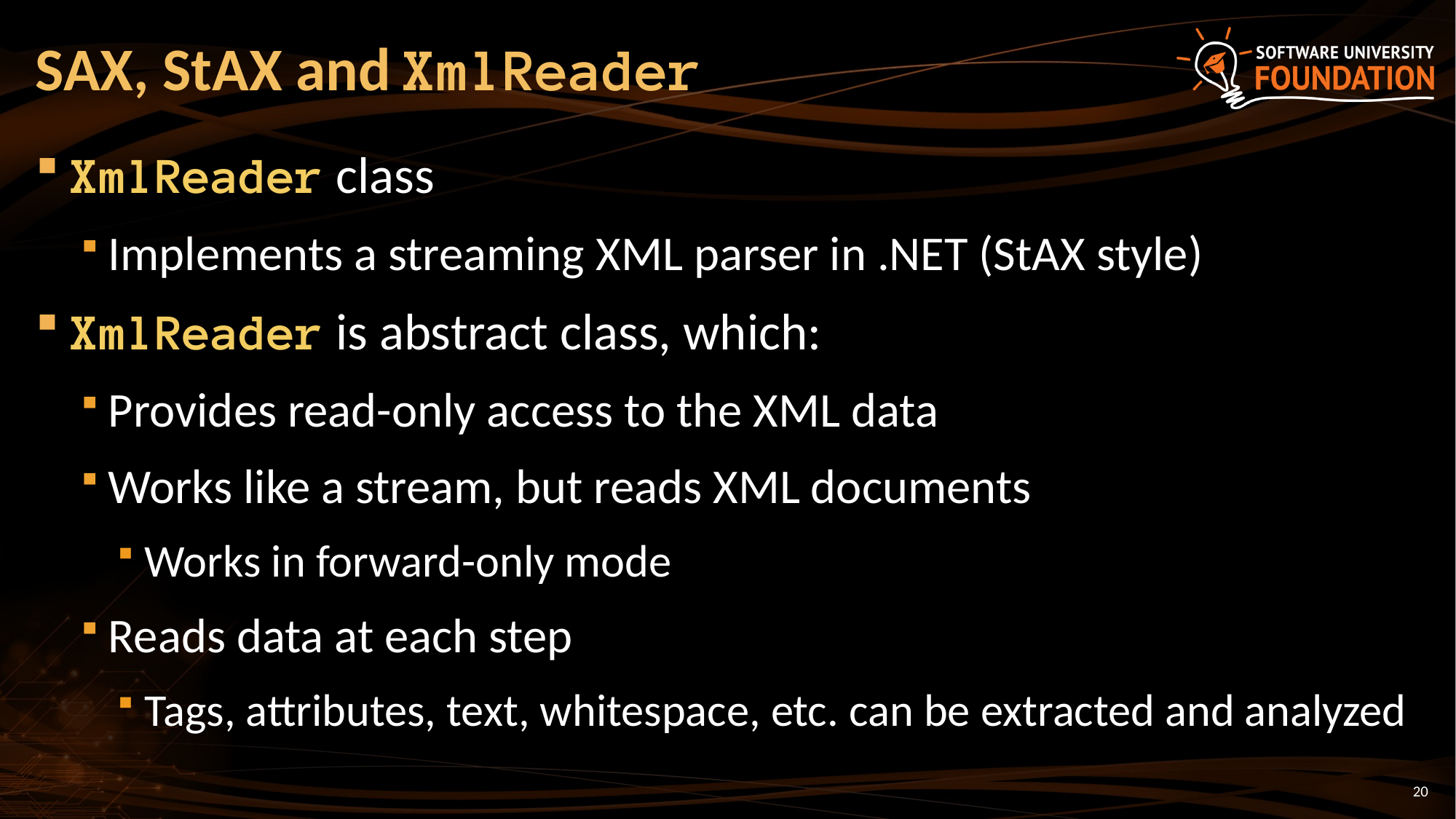

# SAX, StAX and XmlReader
XmlReader class
Implements a streaming XML parser in .NET (StAX style)
XmlReader is abstract class, which:
Provides read-only access to the XML data
Works like a stream, but reads XML documents
Works in forward-only mode
Reads data at each step
Tags, attributes, text, whitespace, etc. can be extracted and analyzed
20